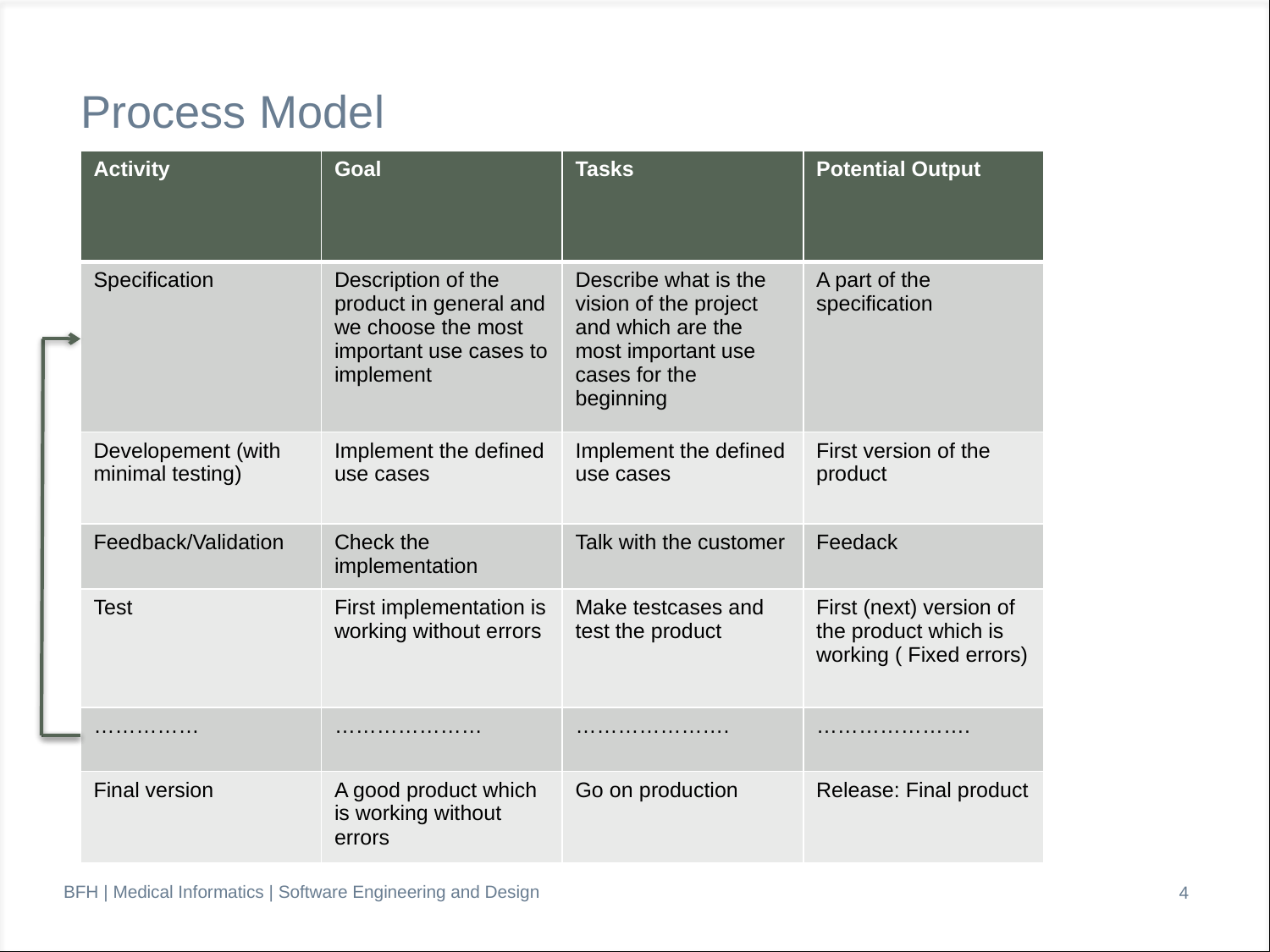

# Process Model
| Activity | Goal | Tasks | Potential Output |
| --- | --- | --- | --- |
| Specification | Description of the product in general and we choose the most important use cases to implement | Describe what is the vision of the project and which are the most important use cases for the beginning | A part of the specification |
| Developement (with minimal testing) | Implement the defined use cases | Implement the defined use cases | First version of the product |
| Feedback/Validation | Check the implementation | Talk with the customer | Feedack |
| Test | First implementation is working without errors | Make testcases and test the product | First (next) version of the product which is working ( Fixed errors) |
| …………… | ………………… | …………………. | …………………. |
| Final version | A good product which is working without errors | Go on production | Release: Final product |

4